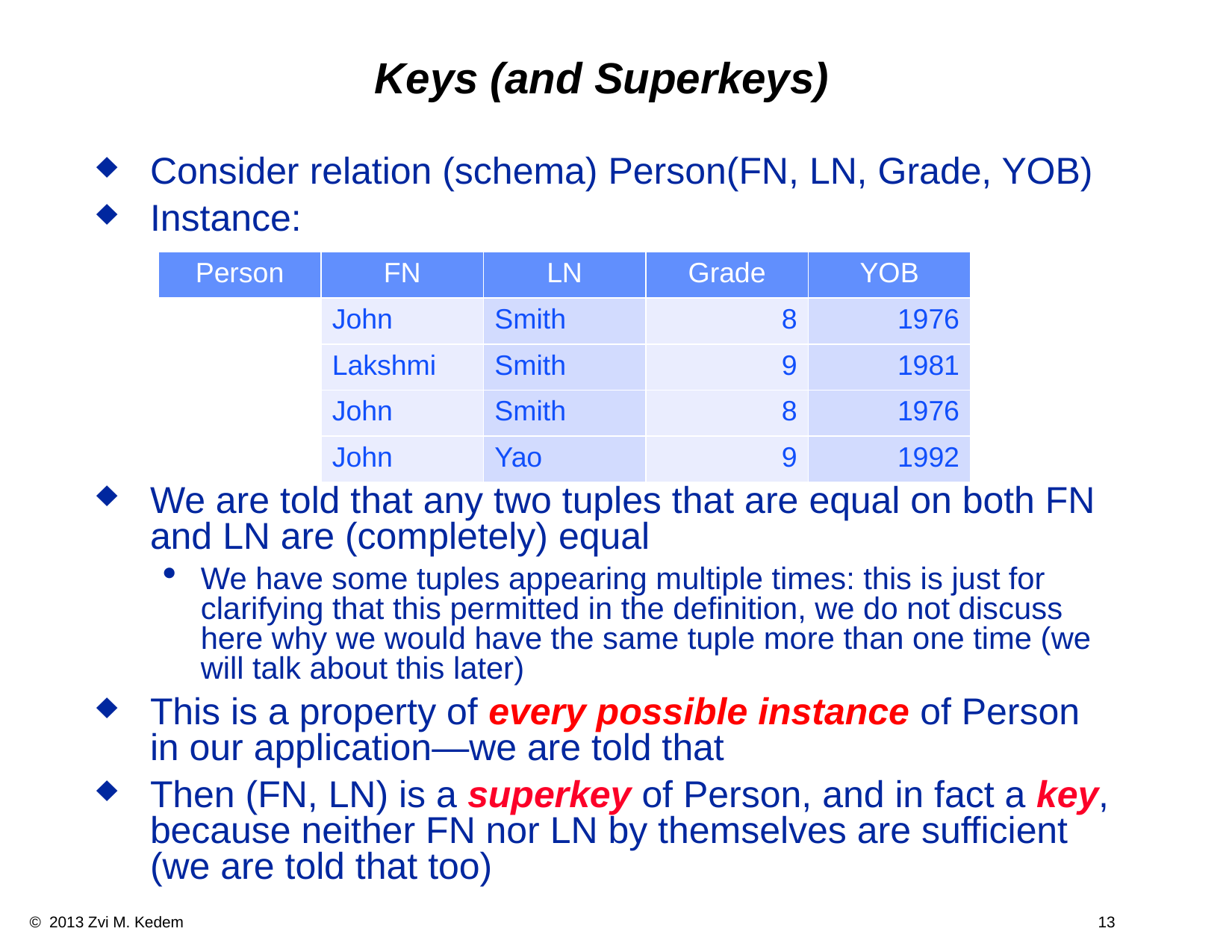

# Keys (and Superkeys)
Consider relation (schema) Person(FN, LN, Grade, YOB)
Instance:

We are told that any two tuples that are equal on both FN and LN are (completely) equal
We have some tuples appearing multiple times: this is just for clarifying that this permitted in the definition, we do not discuss here why we would have the same tuple more than one time (we will talk about this later)
This is a property of every possible instance of Person in our application—we are told that
Then (FN, LN) is a superkey of Person, and in fact a key, because neither FN nor LN by themselves are sufficient (we are told that too)

| Person | FN | LN | Grade | YOB |
| --- | --- | --- | --- | --- |
|  | John | Smith | 8 | 1976 |
|  | Lakshmi | Smith | 9 | 1981 |
|  | John | Smith | 8 | 1976 |
|  | John | Yao | 9 | 1992 |